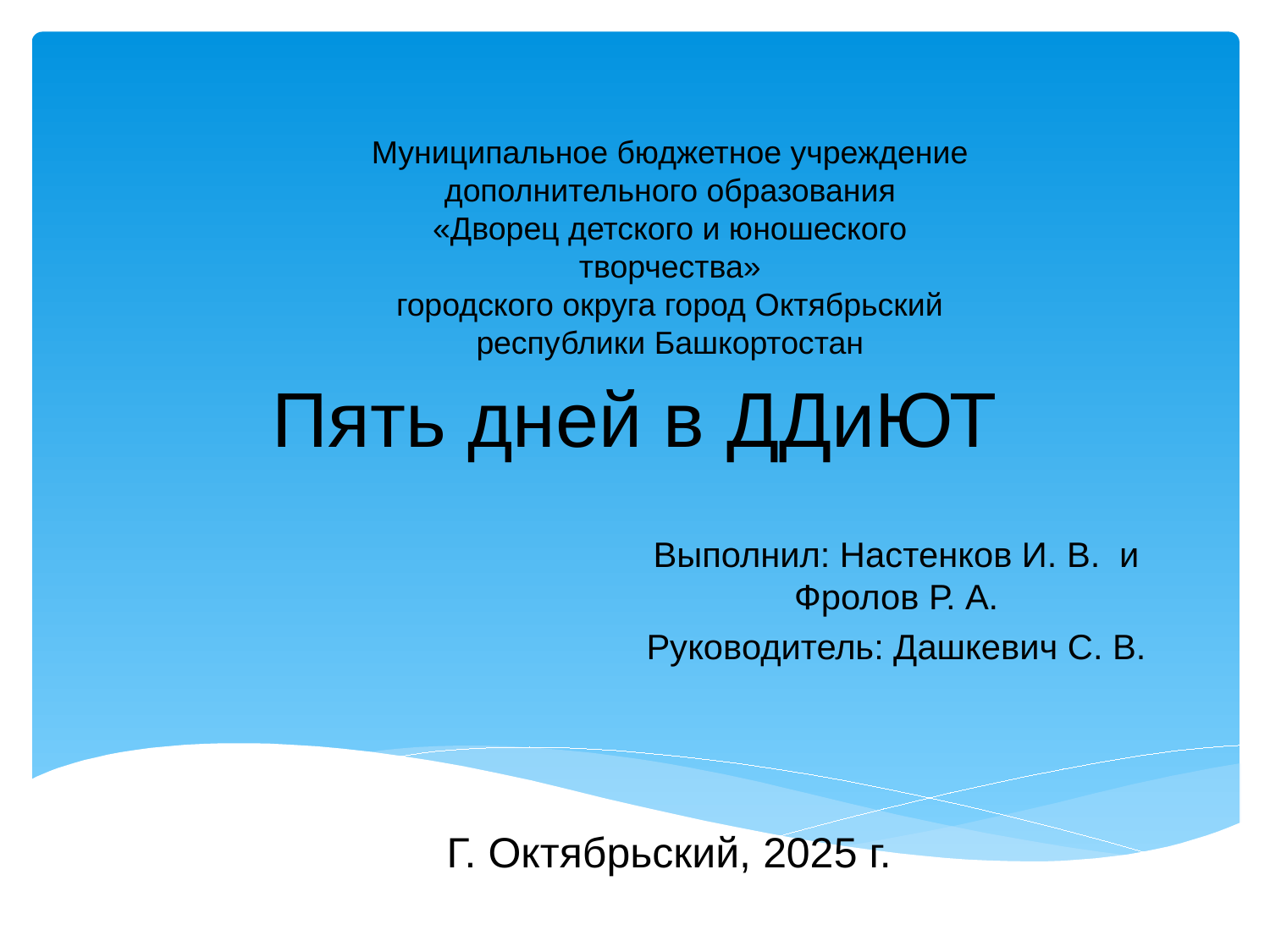

Муниципальное бюджетное учреждение
дополнительного образования
«Дворец детского и юношеского творчества»
городского округа город Октябрьский республики Башкортостан
# Пять дней в ДДиЮТ
Выполнил: Настенков И. В.  и Фролов Р. А.
Руководитель: Дашкевич С. В.
Г. Октябрьский, 2025 г.